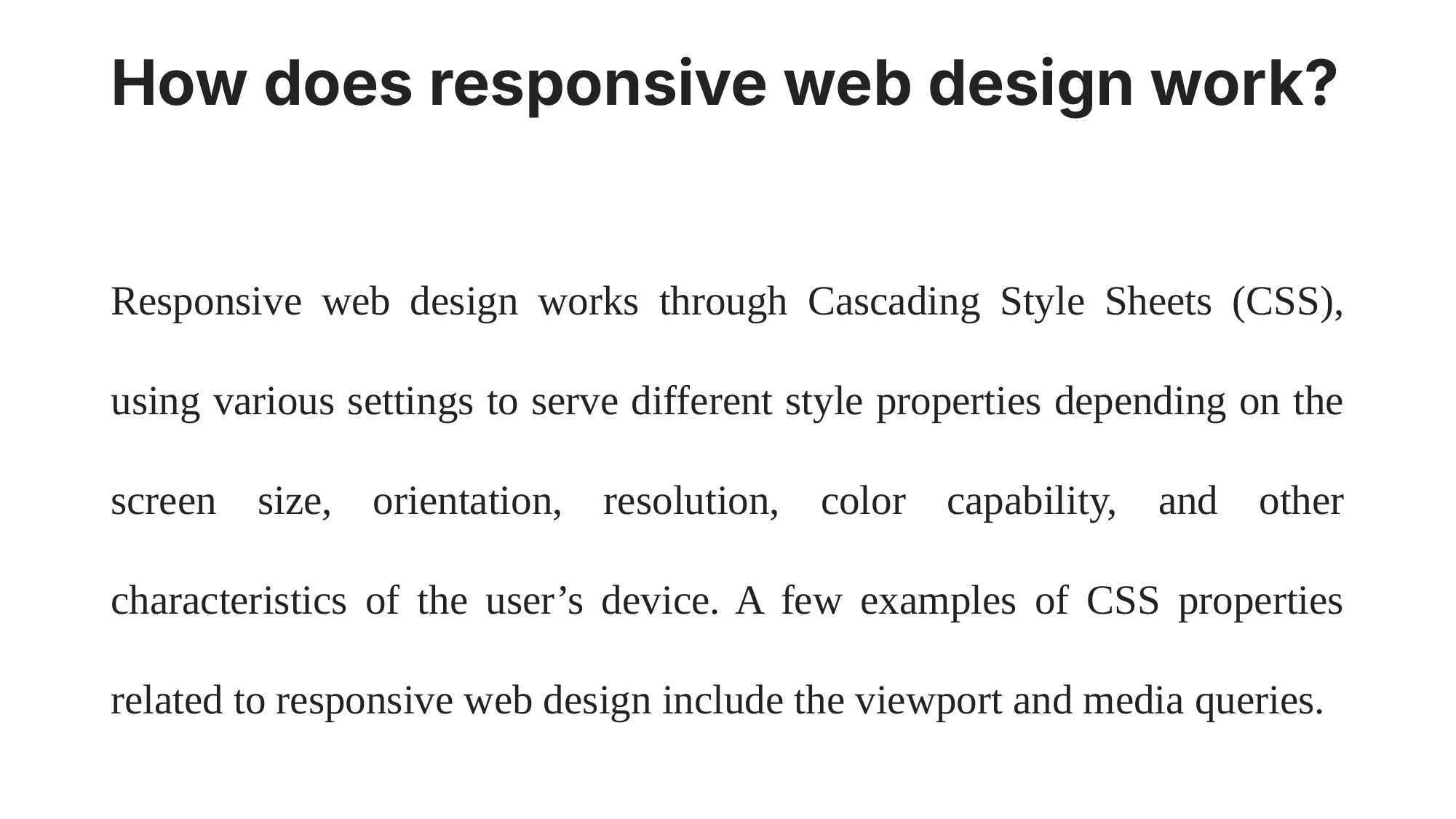

# How does responsive web design work?
Responsive web design works through Cascading Style Sheets (CSS), using various settings to serve different style properties depending on the screen size, orientation, resolution, color capability, and other characteristics of the user’s device. A few examples of CSS properties related to responsive web design include the viewport and media queries.